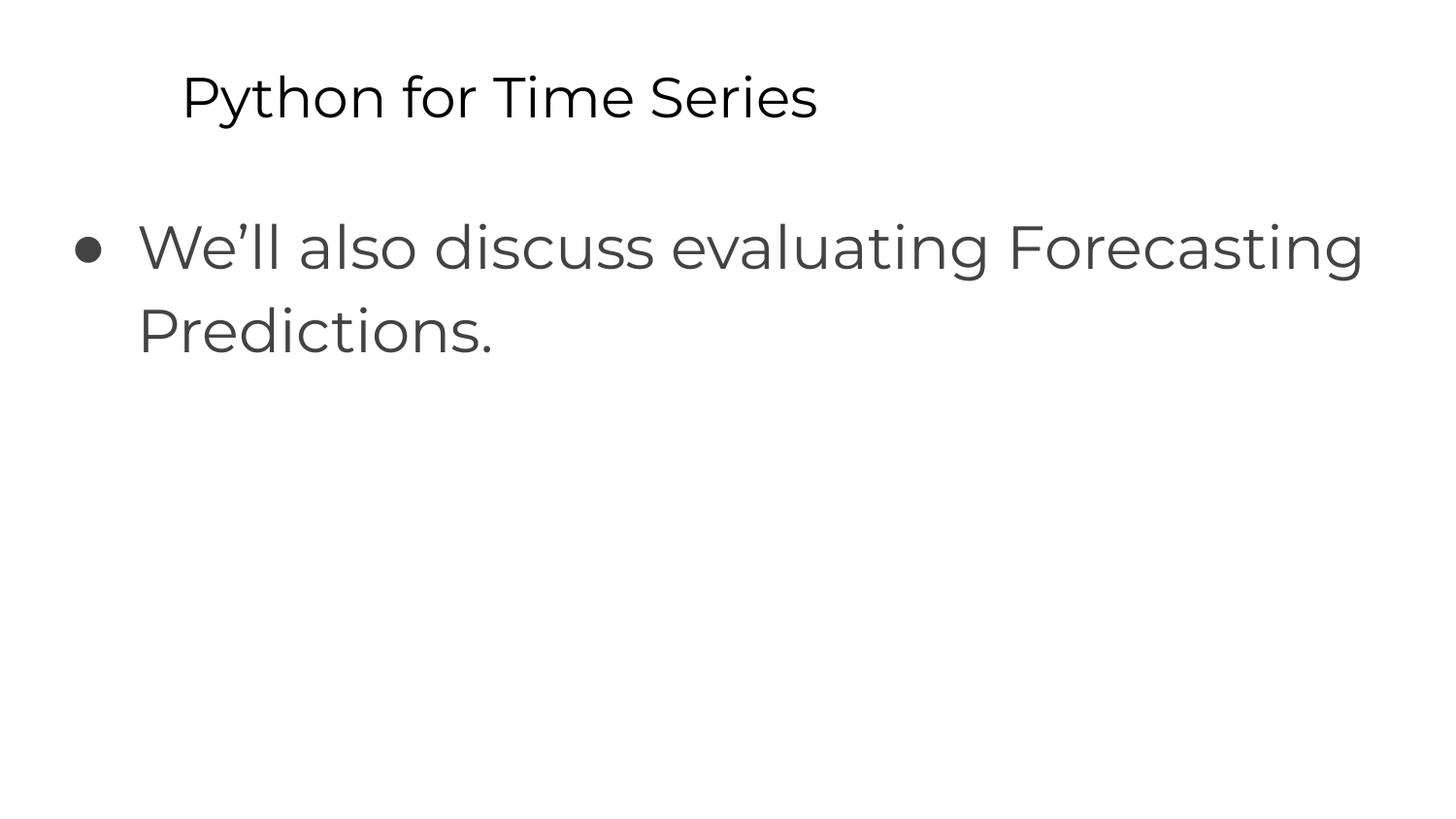

# Python for Time Series
We’ll also discuss evaluating Forecasting Predictions.